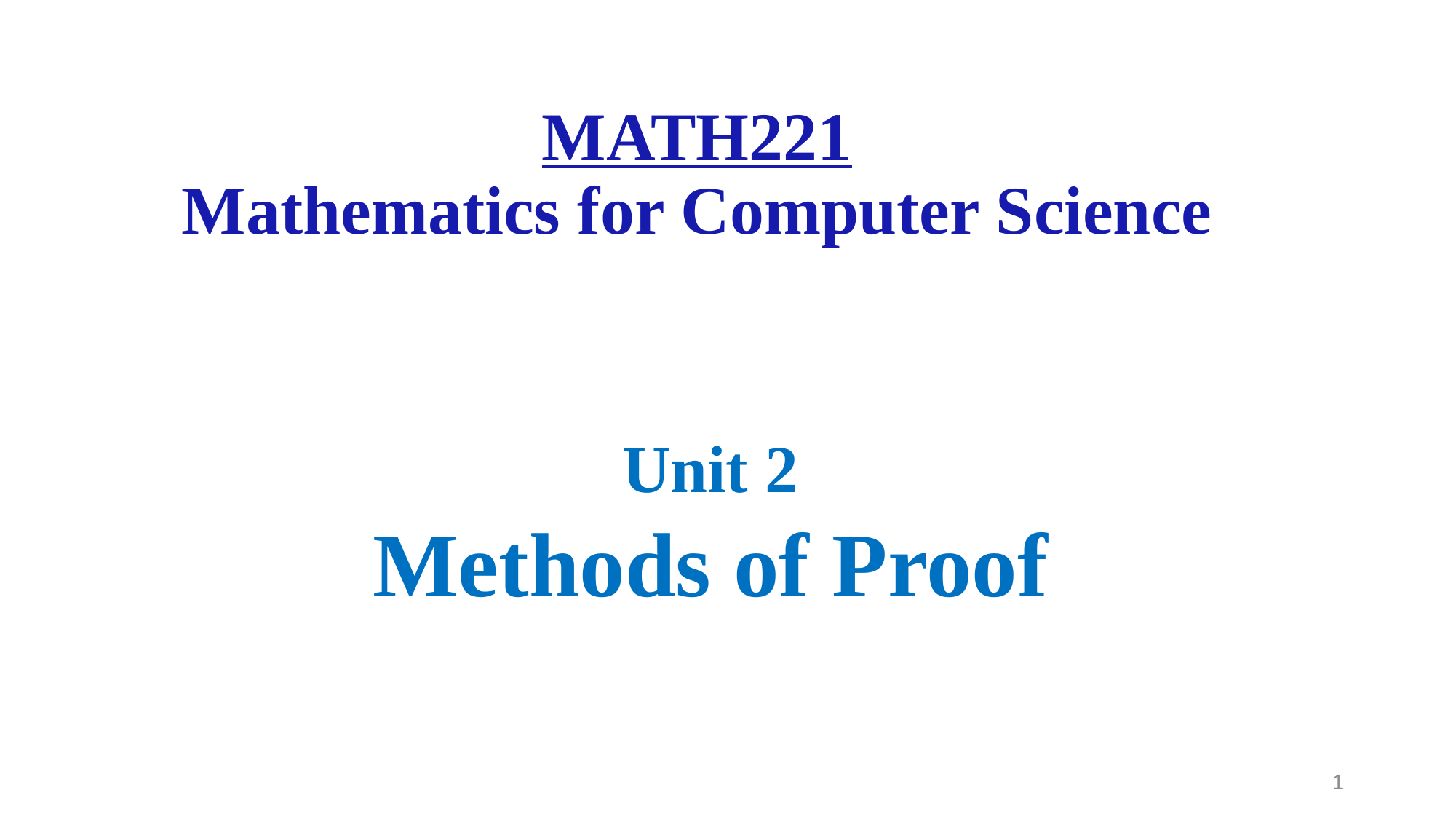

# MATH221 Mathematics for Computer Science
Unit 2
Methods of Proof
1